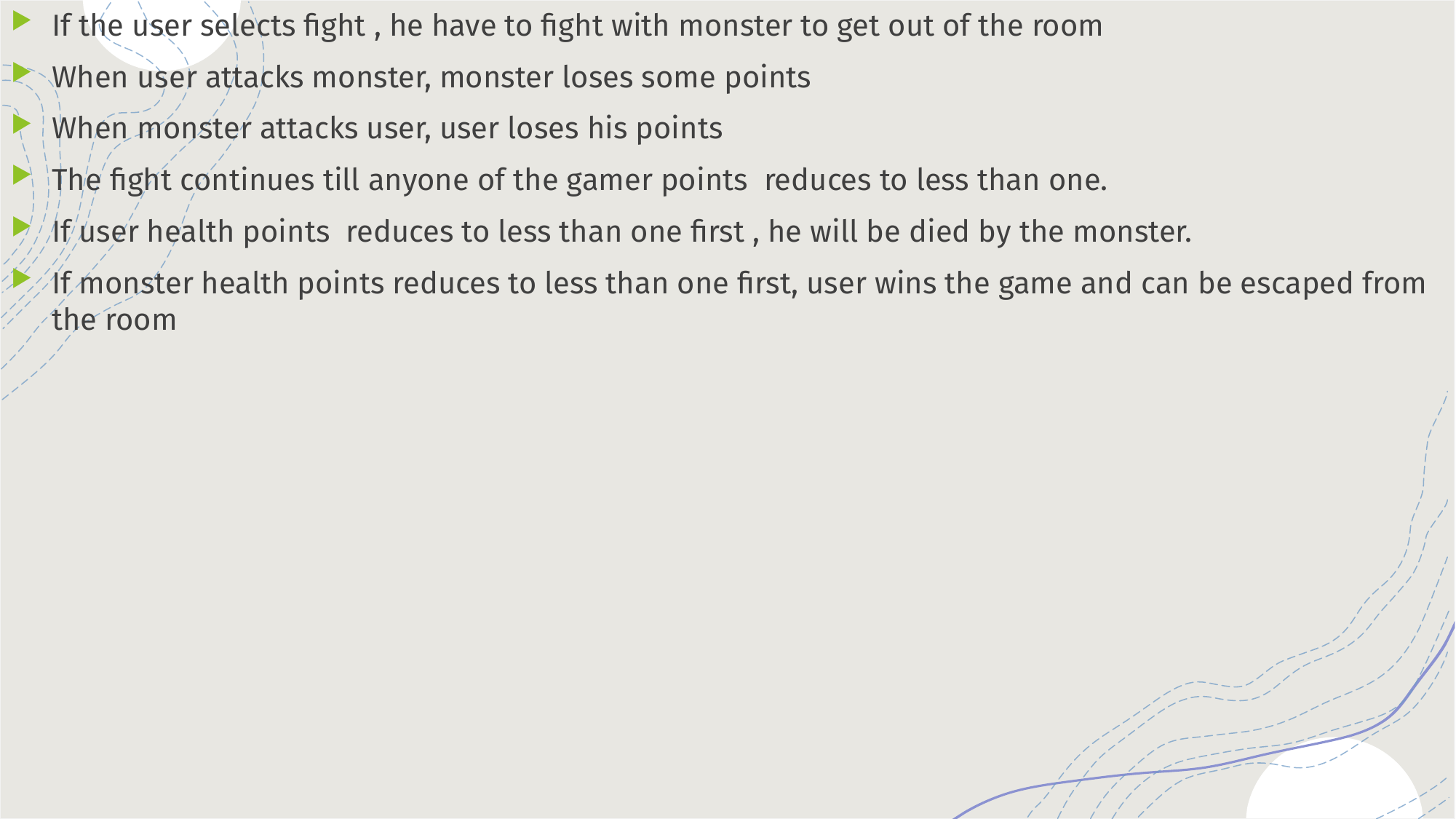

If the user selects fight , he have to fight with monster to get out of the room
When user attacks monster, monster loses some points
When monster attacks user, user loses his points
The fight continues till anyone of the gamer points  reduces to less than one.
If user health points  reduces to less than one first , he will be died by the monster.
If monster health points reduces to less than one first, user wins the game and can be escaped from the room

#